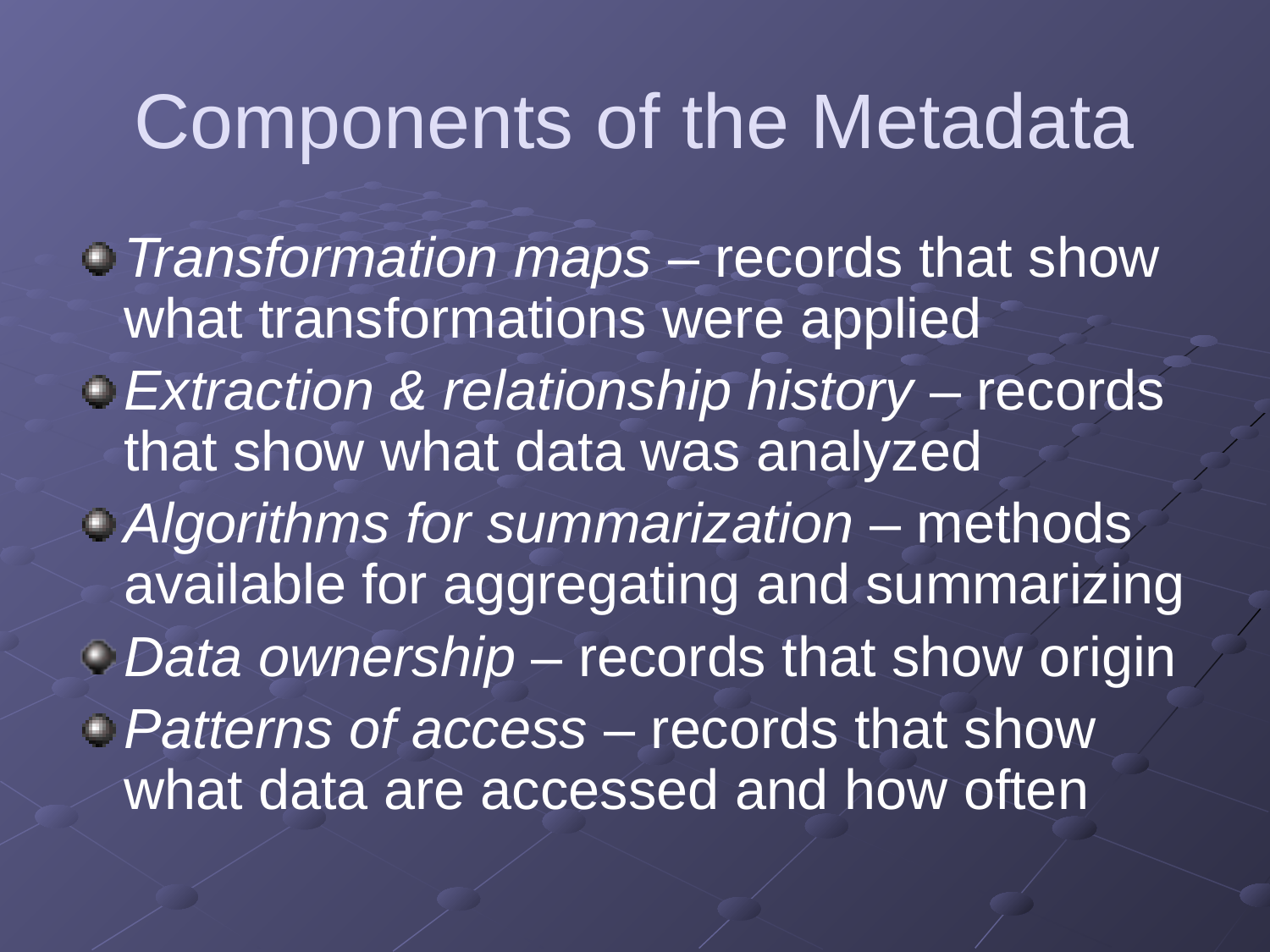

# Components of the Metadata
Transformation maps – records that show what transformations were applied
Extraction & relationship history – records that show what data was analyzed
Algorithms for summarization – methods available for aggregating and summarizing
Data ownership – records that show origin
Patterns of access – records that show what data are accessed and how often